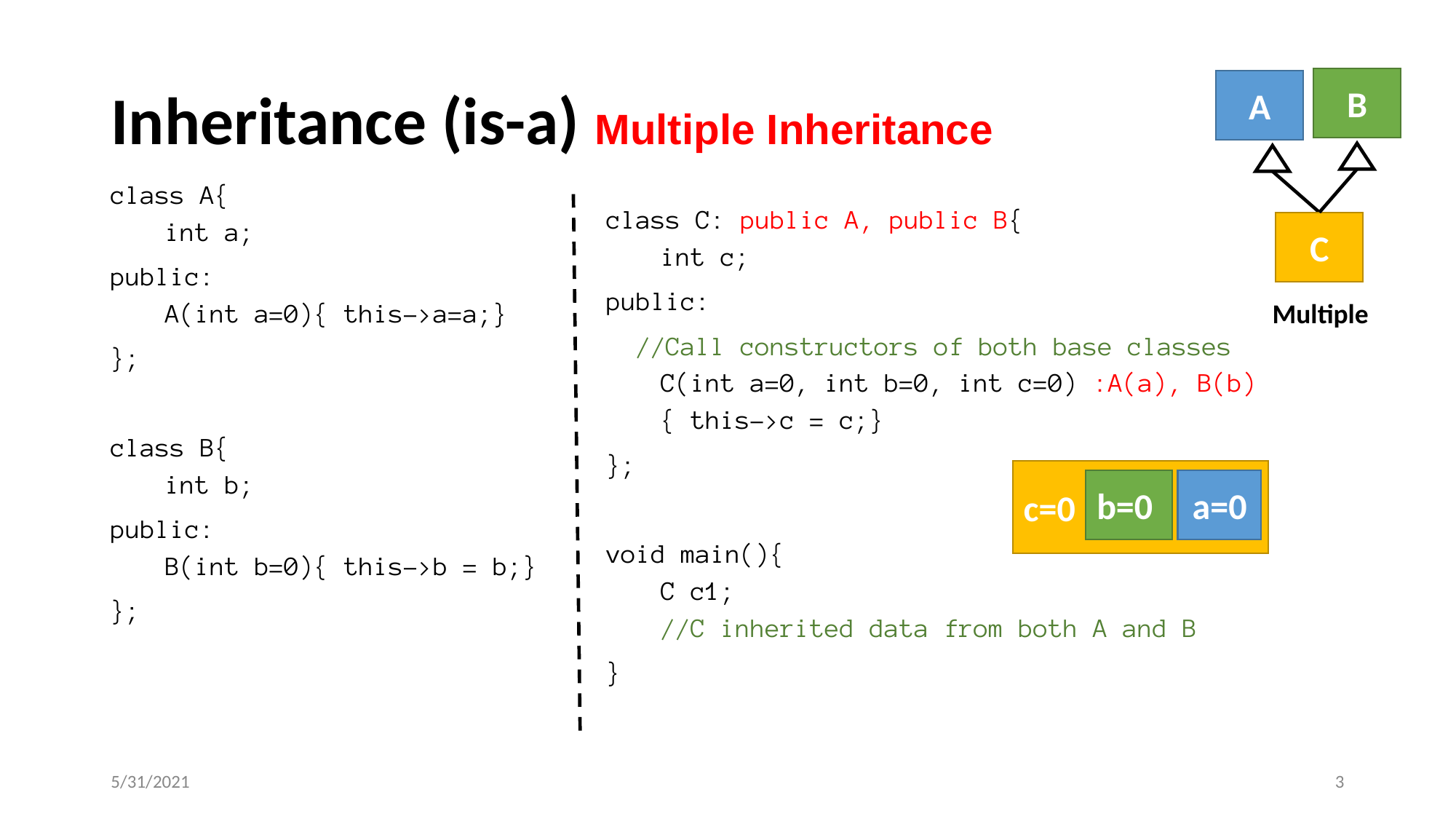

# Inheritance (is-a) Multiple Inheritance
B
A

C
Multiple
class A{
int a;
public:
A(int a=0){ this->a=a;}
};

class B{
int b;
public:
B(int b=0){ this->b = b;}
};

class C: public A, public B{
int c;
public:
  //Call constructors of both base classes
C(int a=0, int b=0, int c=0) :A(a), B(b)
{ this->c = c;}
};

void main(){
C c1;
//C inherited data from both A and B
}

c=0
a=0
b=0
5/31/2021
3